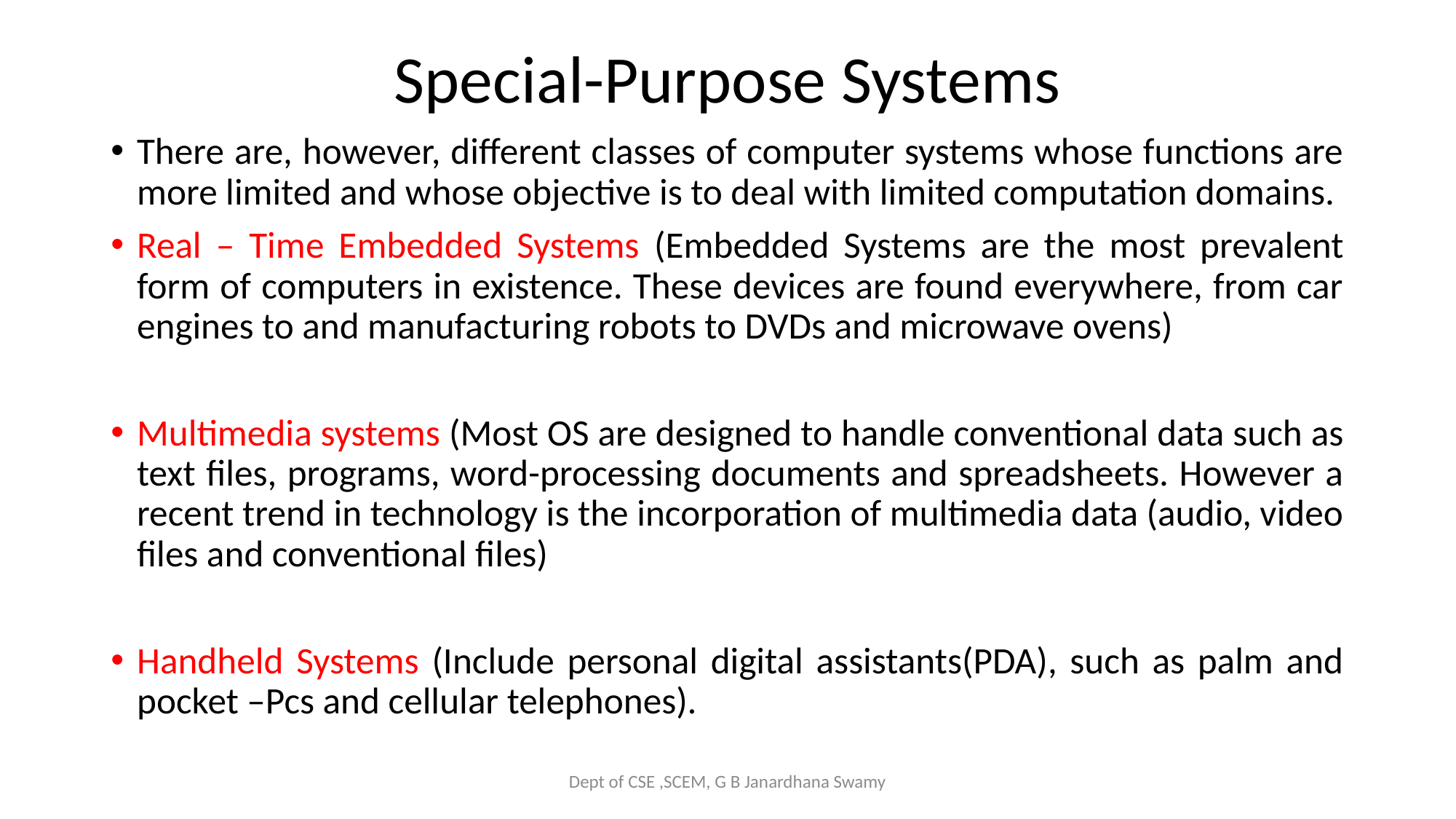

# Special-Purpose Systems
There are, however, different classes of computer systems whose functions are more limited and whose objective is to deal with limited computation domains.
Real – Time Embedded Systems (Embedded Systems are the most prevalent form of computers in existence. These devices are found everywhere, from car engines to and manufacturing robots to DVDs and microwave ovens)

Multimedia systems (Most OS are designed to handle conventional data such as text files, programs, word-processing documents and spreadsheets. However a recent trend in technology is the incorporation of multimedia data (audio, video files and conventional files)

Handheld Systems (Include personal digital assistants(PDA), such as palm and pocket –Pcs and cellular telephones).

Dept of CSE ,SCEM, G B Janardhana Swamy